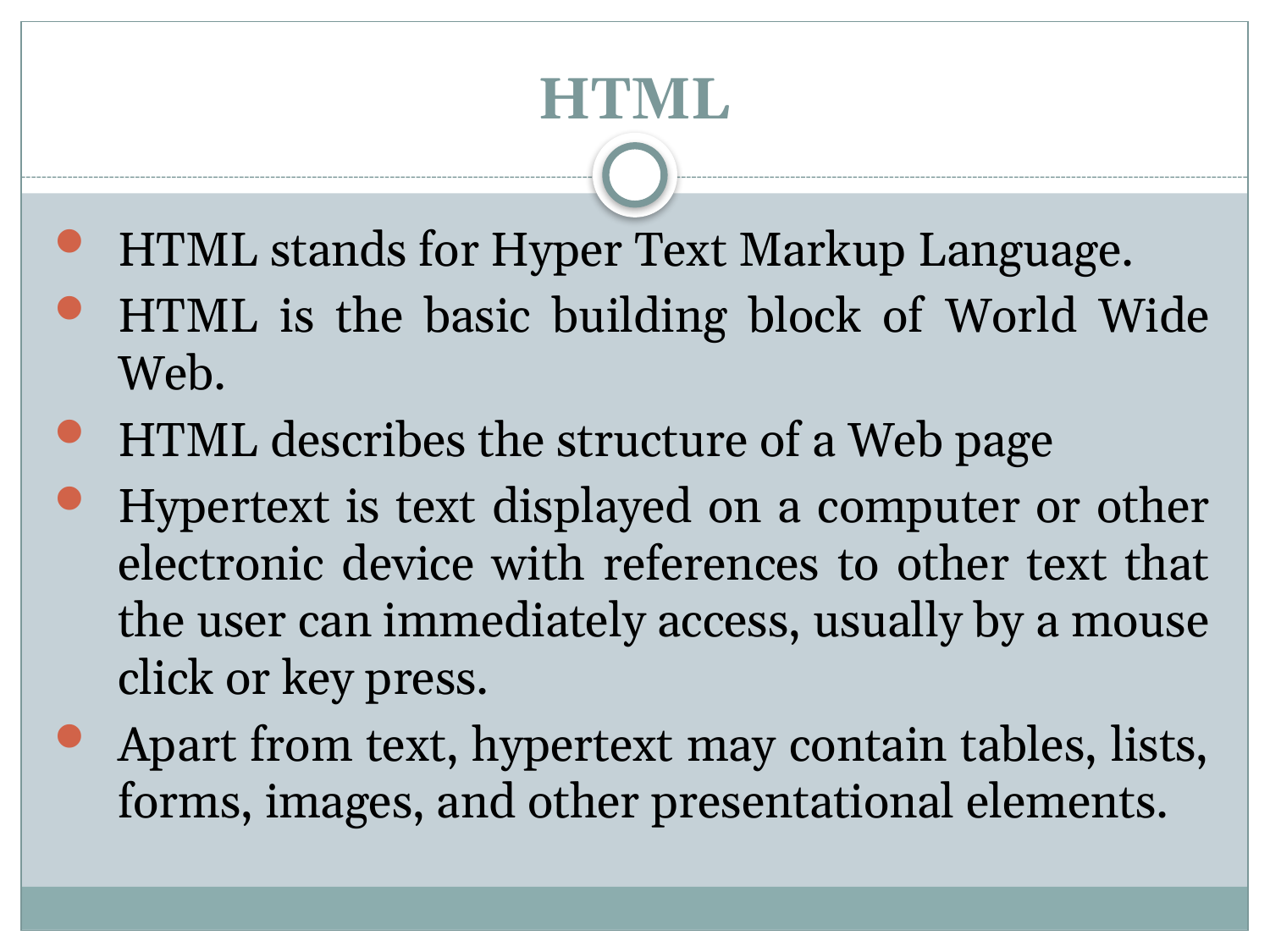

# HTML
HTML stands for Hyper Text Markup Language.
HTML is the basic building block of World Wide Web.
HTML describes the structure of a Web page
Hypertext is text displayed on a computer or other electronic device with references to other text that the user can immediately access, usually by a mouse click or key press.
Apart from text, hypertext may contain tables, lists, forms, images, and other presentational elements.